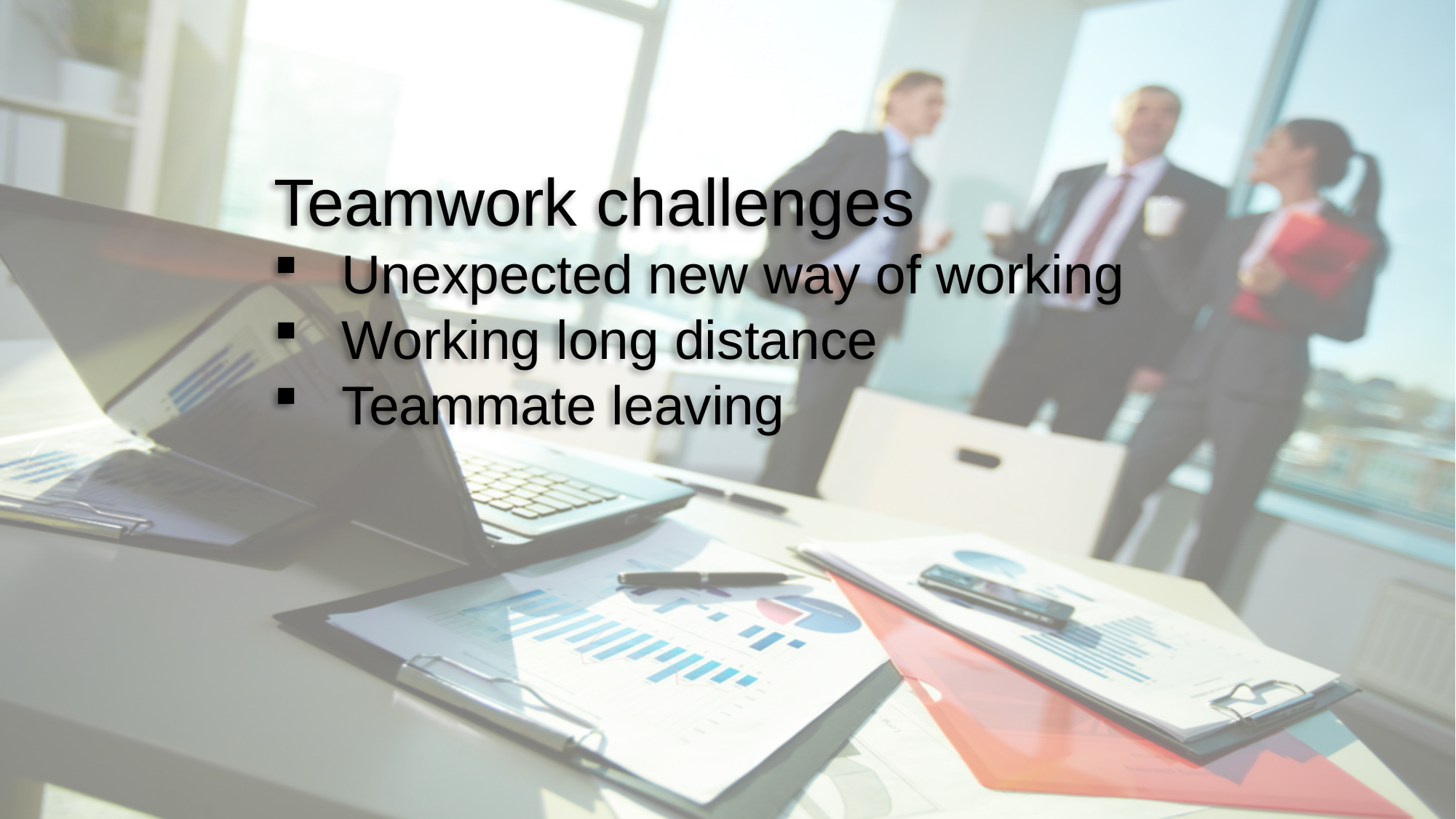

Teamwork challenges
Unexpected new way of working
Working long distance
Teammate leaving